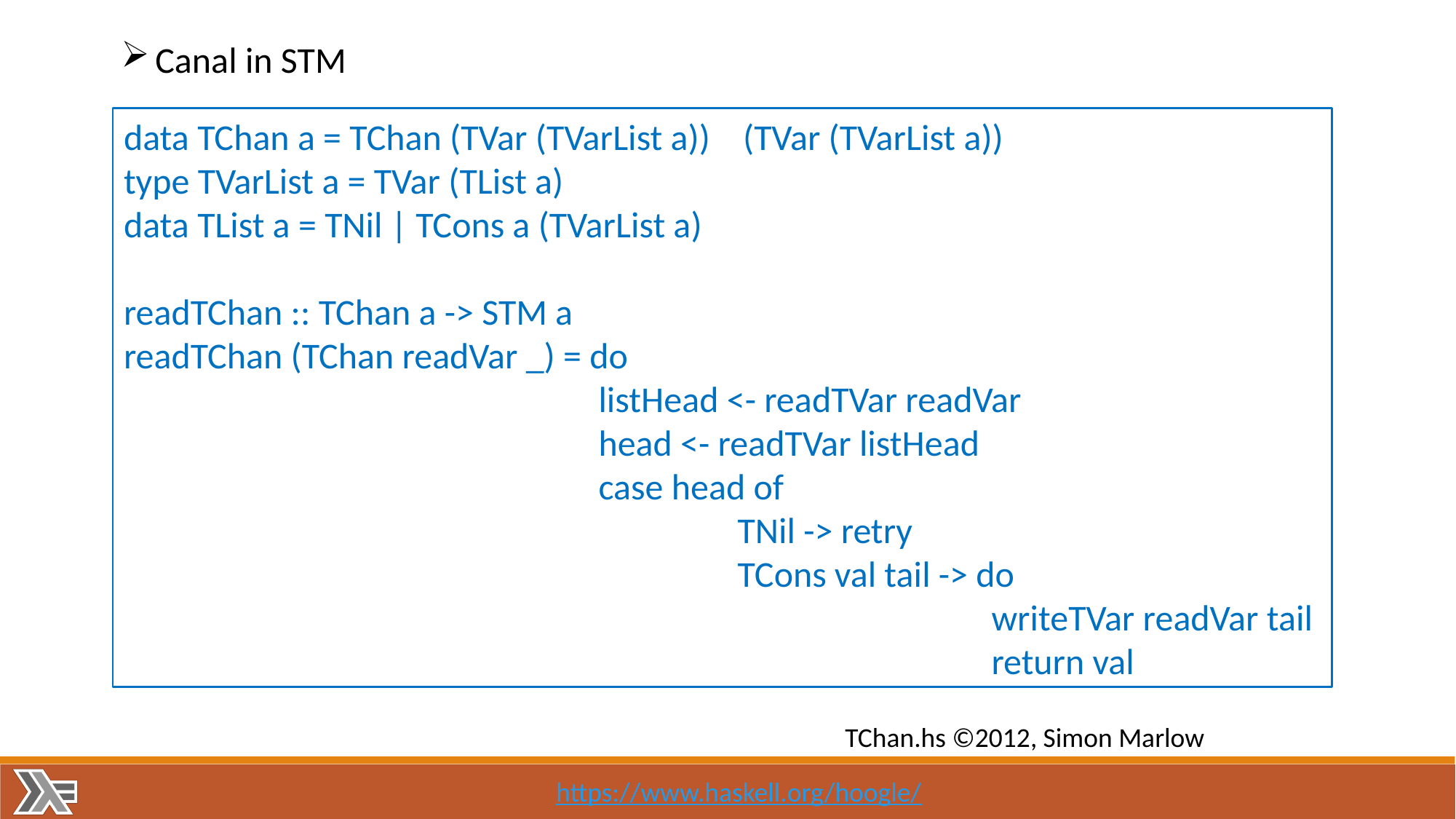

Canal in STM
data TChan a = TChan (TVar (TVarList a))    (TVar (TVarList a))
type TVarList a = TVar (TList a)
data TList a = TNil | TCons a (TVarList a)

readTChan :: TChan a -> STM a
readTChan (TChan readVar _) = do
                                                          listHead <- readTVar readVar
                                                          head <- readTVar listHead
                                                          case head of
                                                                           TNil -> retry
                                                                           TCons val tail -> do
                                                                                                          writeTVar readVar tail
                                                                                                          return val
TChan.hs ©2012, Simon Marlow